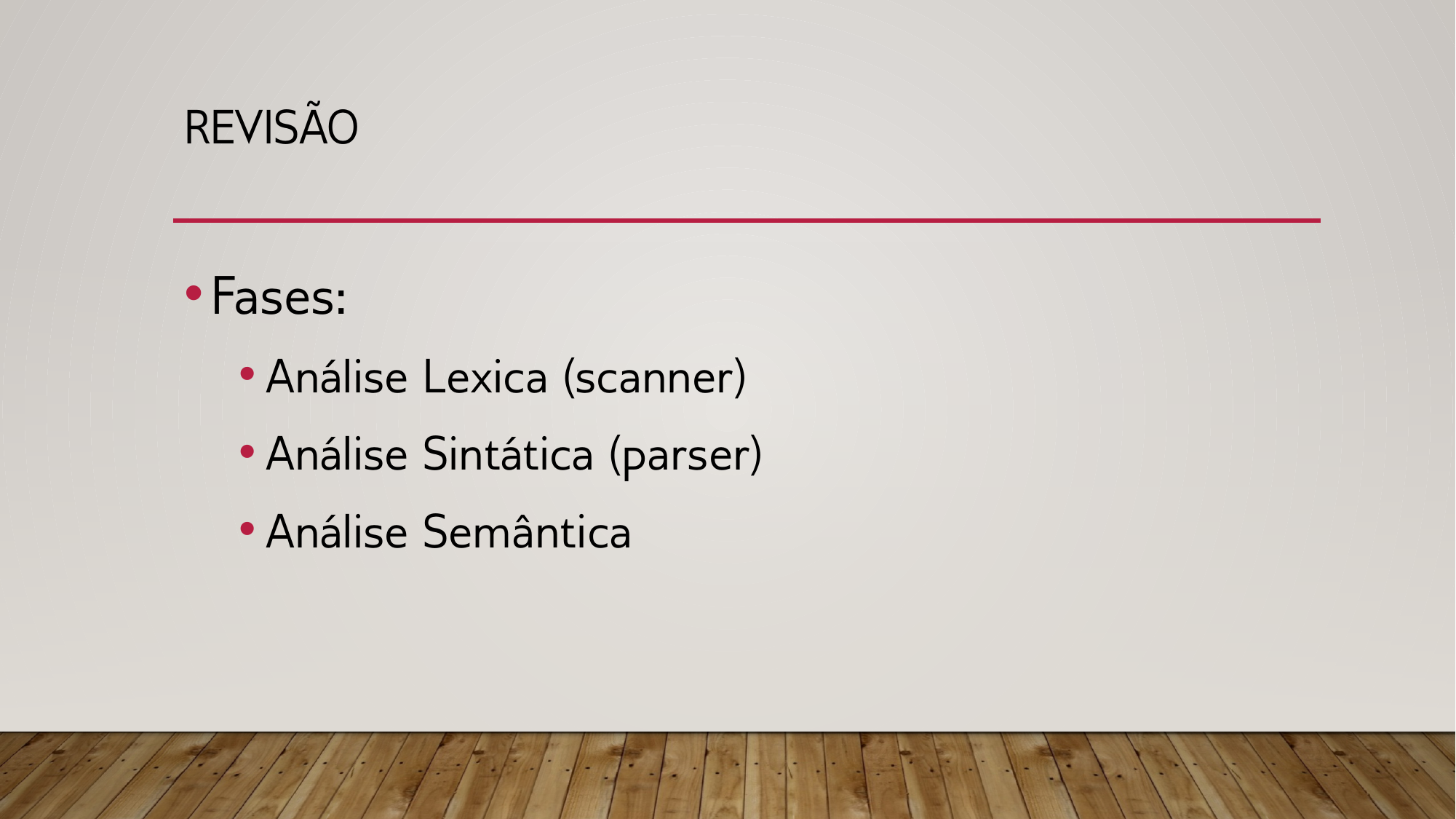

# Revisão
Fases:
Análise Lexica (scanner)
Análise Sintática (parser)
Análise Semântica